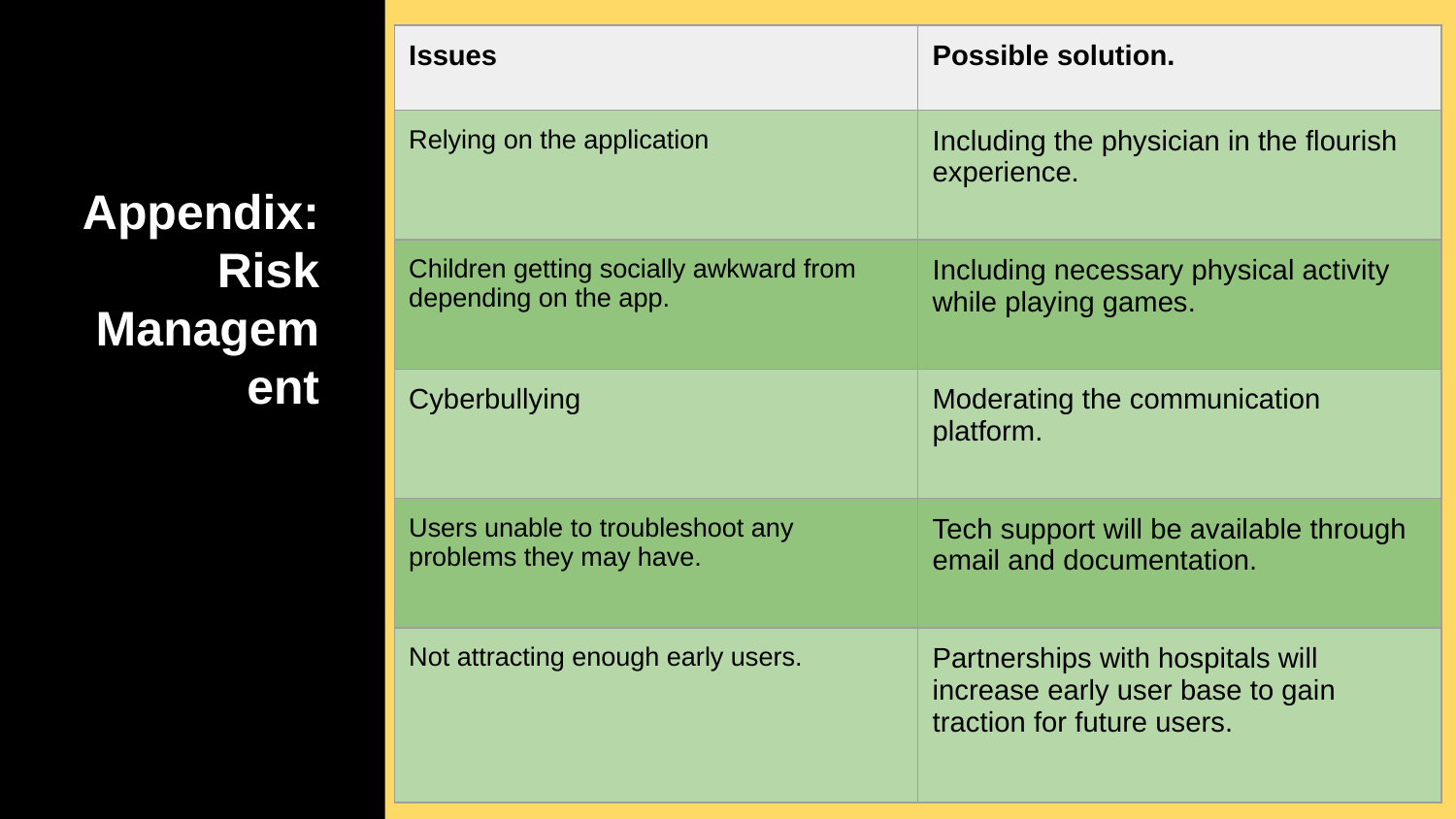

| Issues | Possible solution. |
| --- | --- |
| Relying on the application | Including the physician in the flourish experience. |
| Children getting socially awkward from depending on the app. | Including necessary physical activity while playing games. |
| Cyberbullying | Moderating the communication platform. |
| Users unable to troubleshoot any problems they may have. | Tech support will be available through email and documentation. |
| Not attracting enough early users. | Partnerships with hospitals will increase early user base to gain traction for future users. |
# Appendix: Risk Management